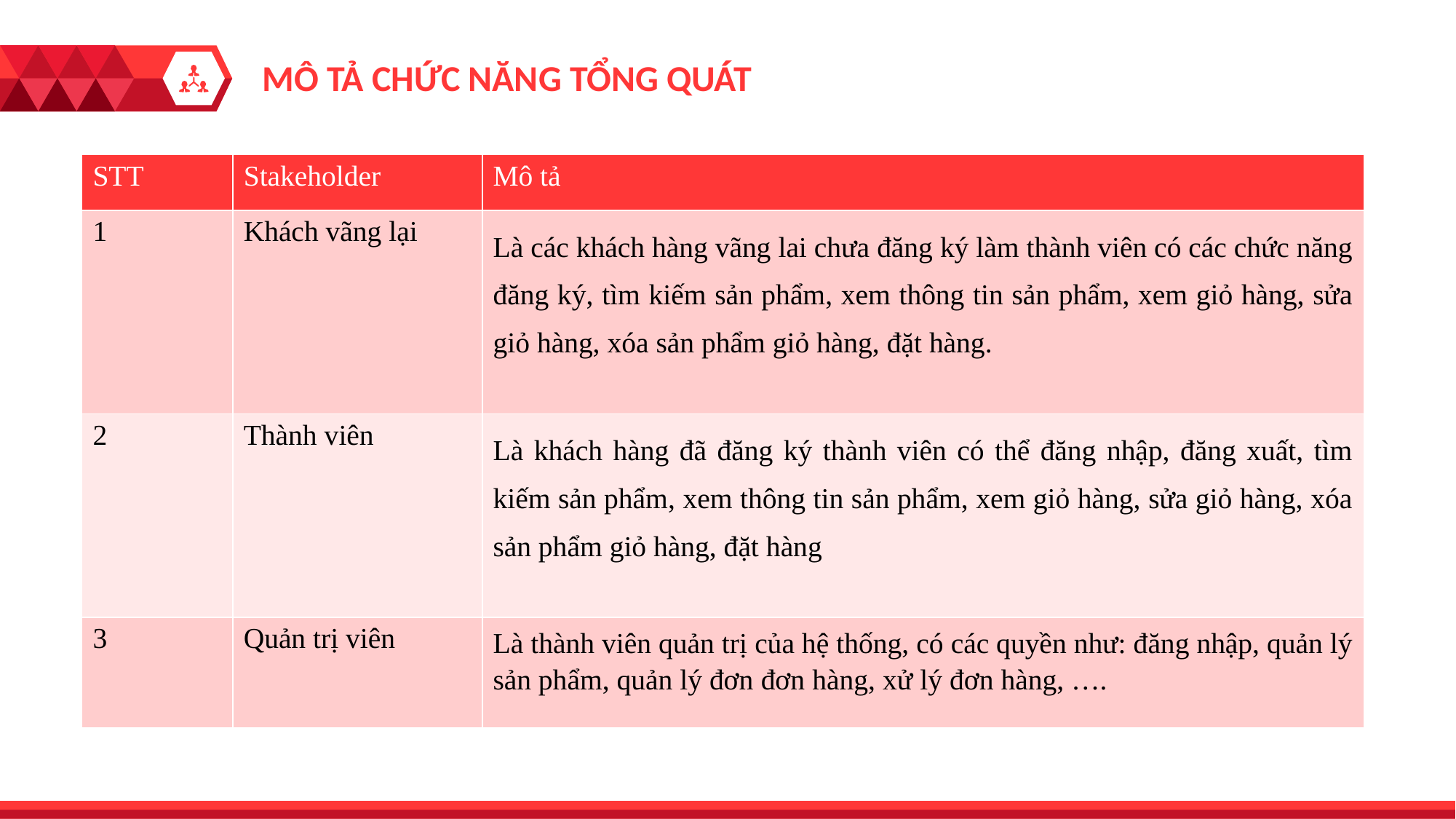

MÔ TẢ CHỨC NĂNG TỔNG QUÁT
| STT | Stakeholder | Mô tả |
| --- | --- | --- |
| 1 | Khách vãng lại | Là các khách hàng vãng lai chưa đăng ký làm thành viên có các chức năng đăng ký, tìm kiếm sản phẩm, xem thông tin sản phẩm, xem giỏ hàng, sửa giỏ hàng, xóa sản phẩm giỏ hàng, đặt hàng. |
| 2 | Thành viên | Là khách hàng đã đăng ký thành viên có thể đăng nhập, đăng xuất, tìm kiếm sản phẩm, xem thông tin sản phẩm, xem giỏ hàng, sửa giỏ hàng, xóa sản phẩm giỏ hàng, đặt hàng |
| 3 | Quản trị viên | Là thành viên quản trị của hệ thống, có các quyền như: đăng nhập, quản lý sản phẩm, quản lý đơn đơn hàng, xử lý đơn hàng, …. |